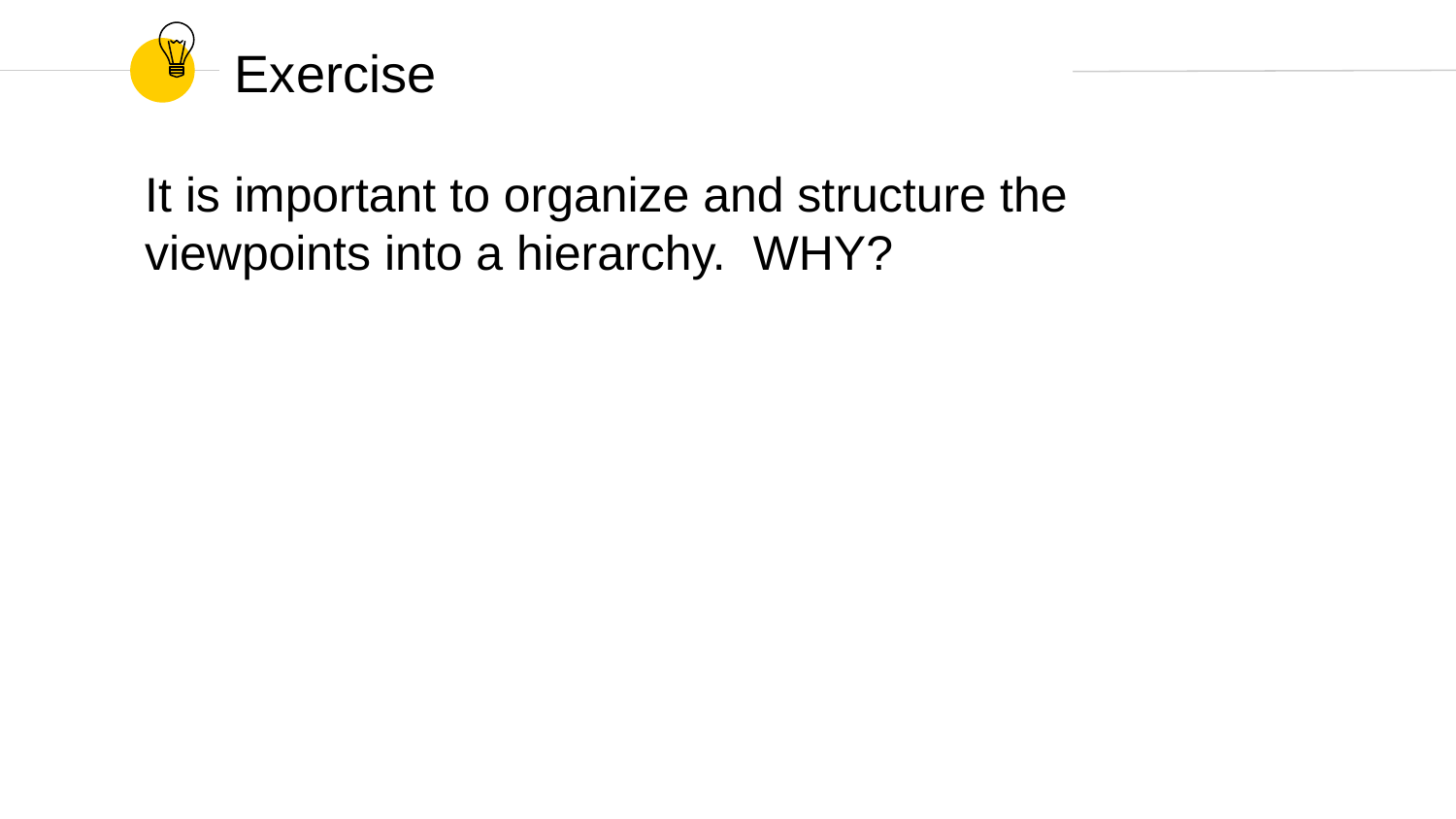

# Exercise
It is important to organize and structure the viewpoints into a hierarchy.  WHY?